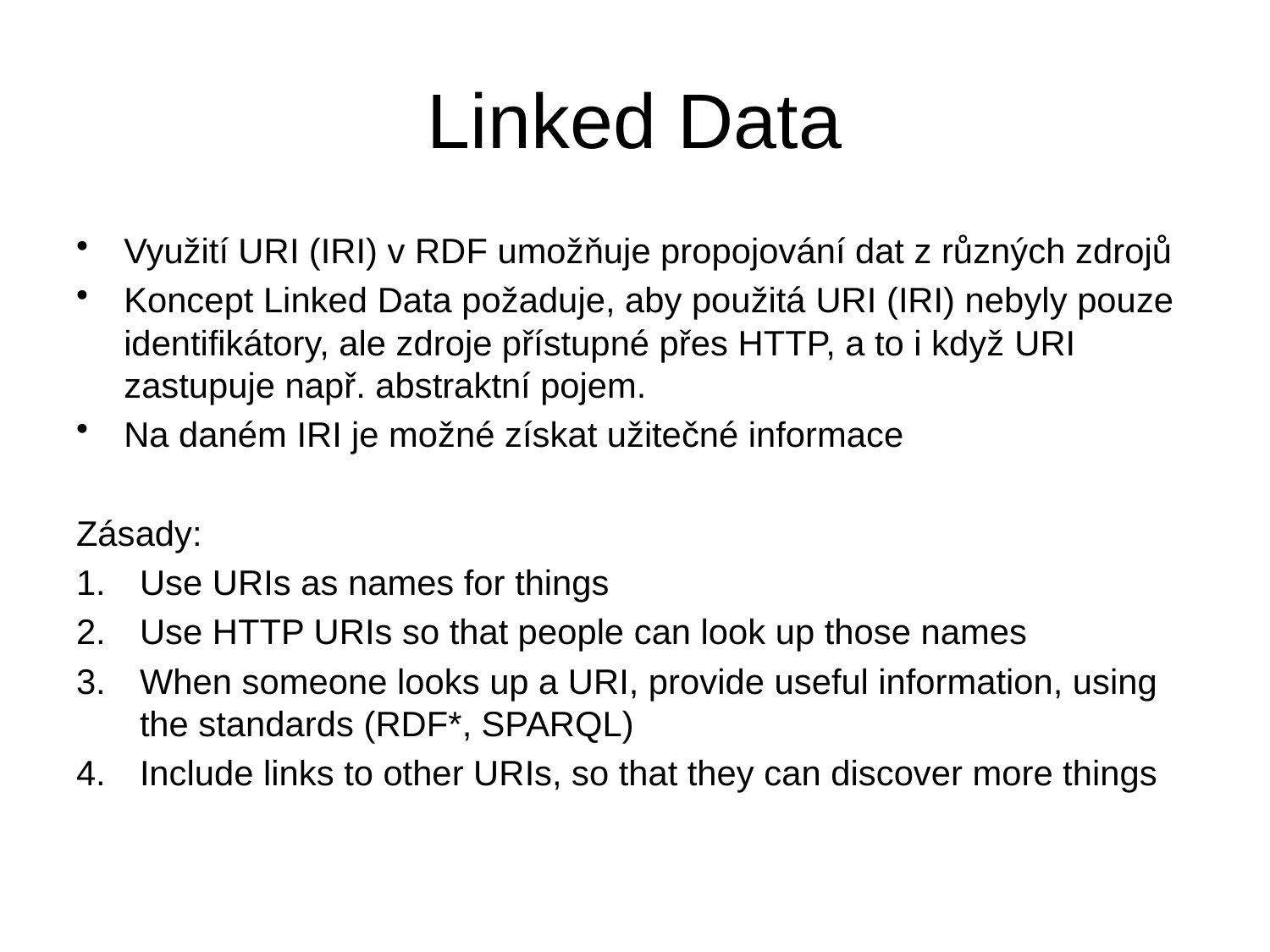

# Linked Data
Využití URI (IRI) v RDF umožňuje propojování dat z různých zdrojů
Koncept Linked Data požaduje, aby použitá URI (IRI) nebyly pouze identifikátory, ale zdroje přístupné přes HTTP, a to i když URI zastupuje např. abstraktní pojem.
Na daném IRI je možné získat užitečné informace

Zásady:
Use URIs as names for things
Use HTTP URIs so that people can look up those names
When someone looks up a URI, provide useful information, using the standards (RDF*, SPARQL)
Include links to other URIs, so that they can discover more things